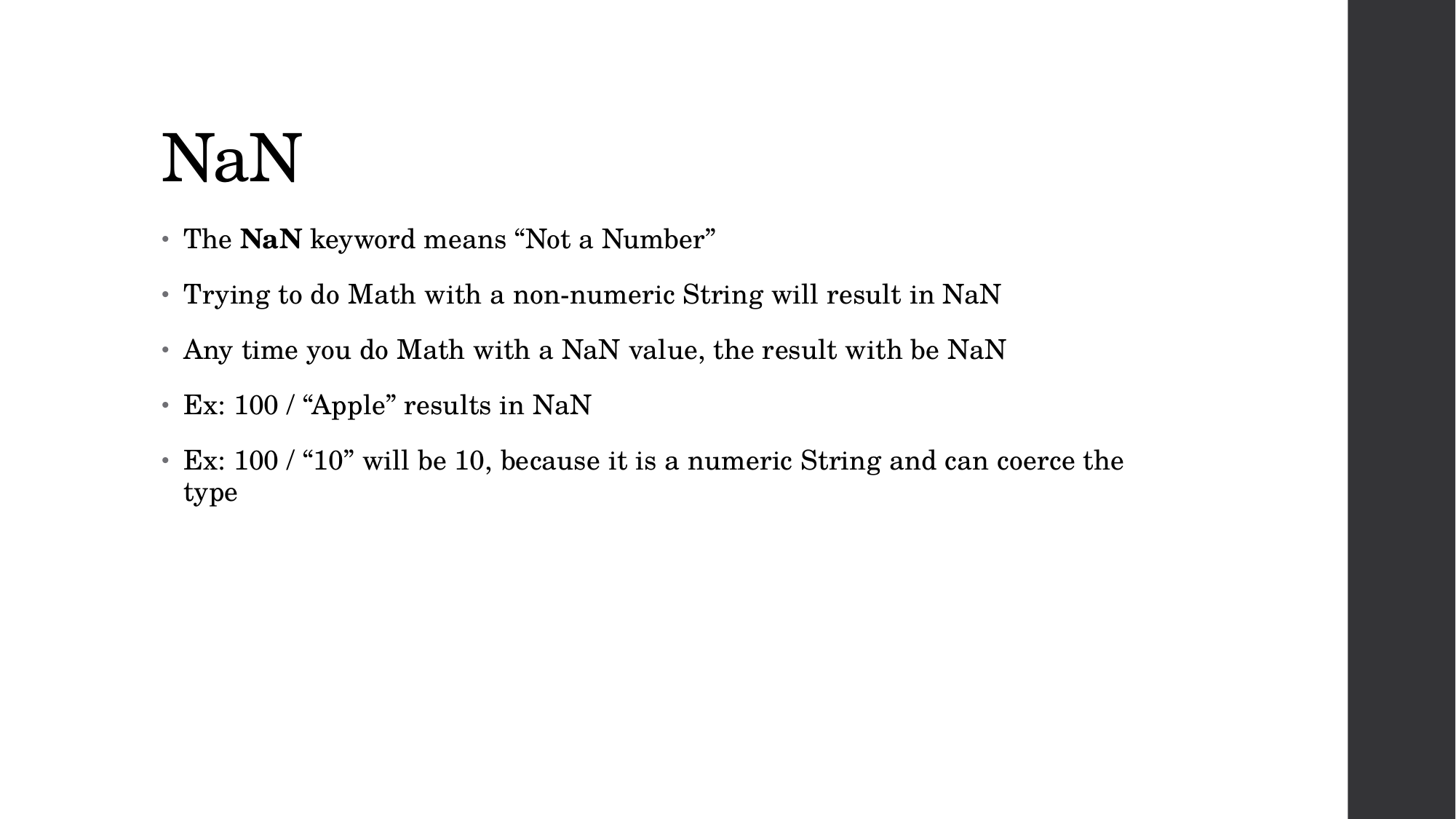

# NaN
The NaN keyword means “Not a Number”
Trying to do Math with a non-numeric String will result in NaN
Any time you do Math with a NaN value, the result with be NaN
Ex: 100 / “Apple” results in NaN
Ex: 100 / “10” will be 10, because it is a numeric String and can coerce the type